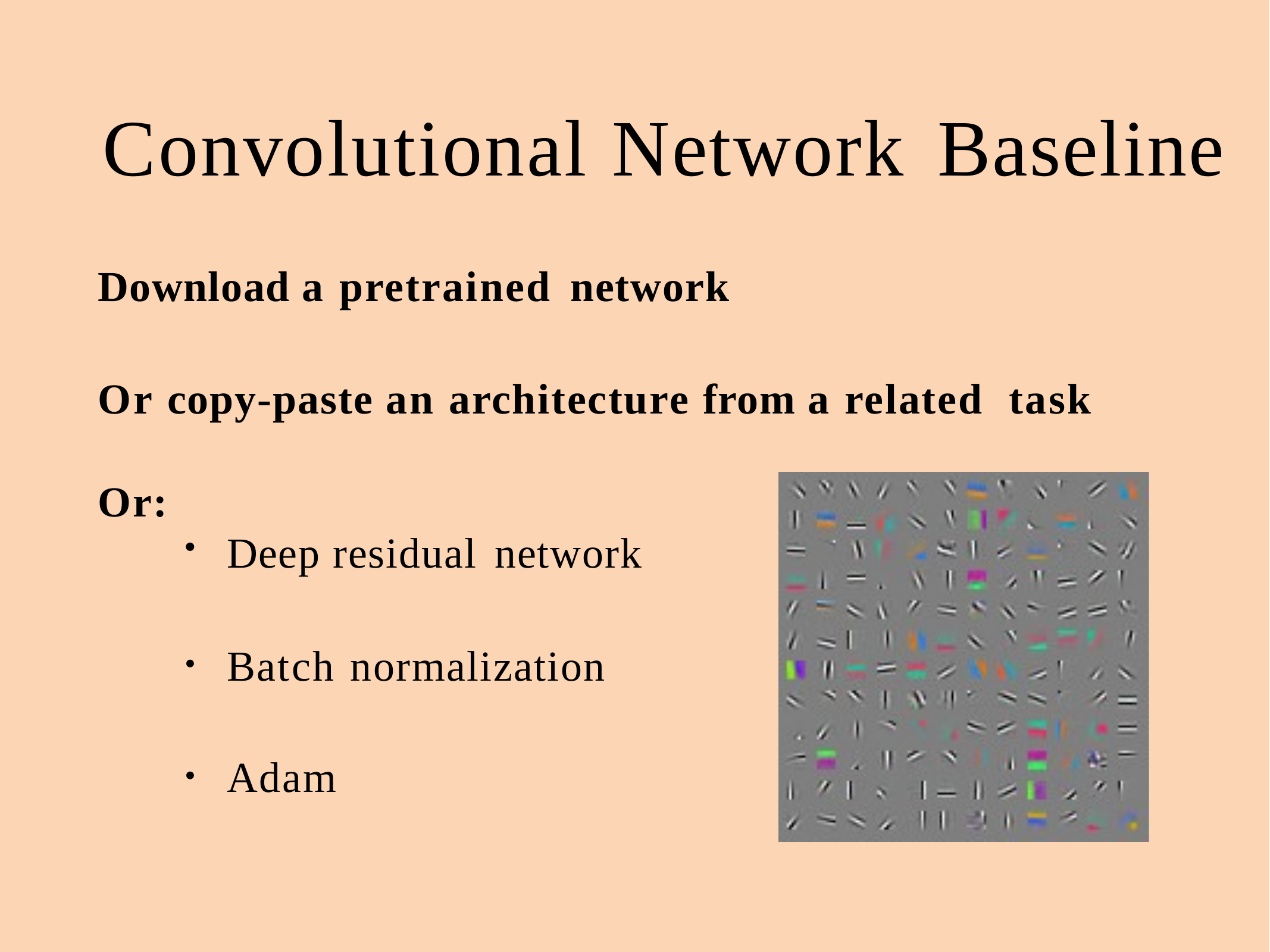

# Convolutional Network Baseline
Download a pretrained network

Or copy-paste an architecture from a related task

Or:
Deep residual network

Batch normalization

Adam